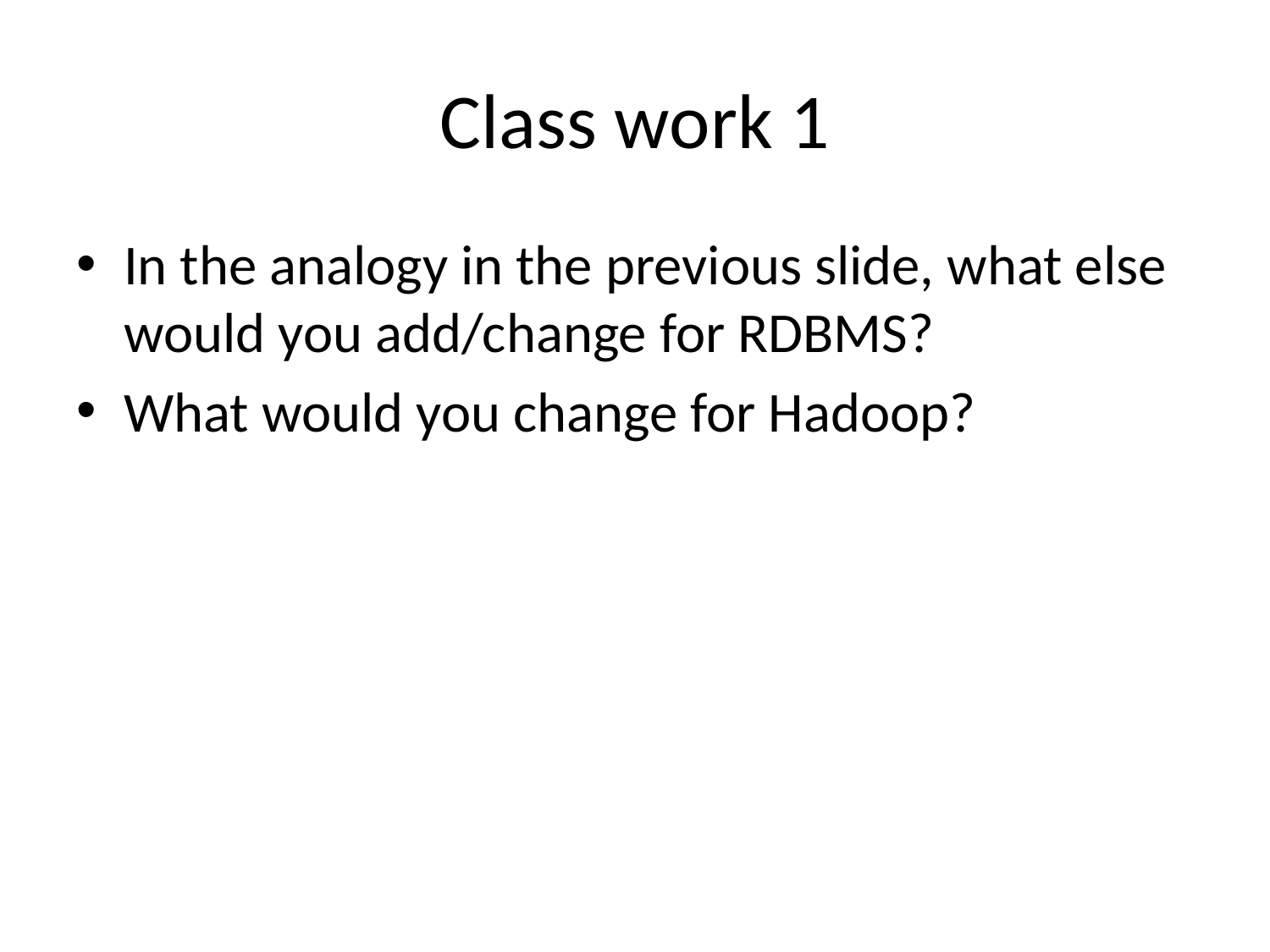

# Class work 1
In the analogy in the previous slide, what else would you add/change for RDBMS?
What would you change for Hadoop?